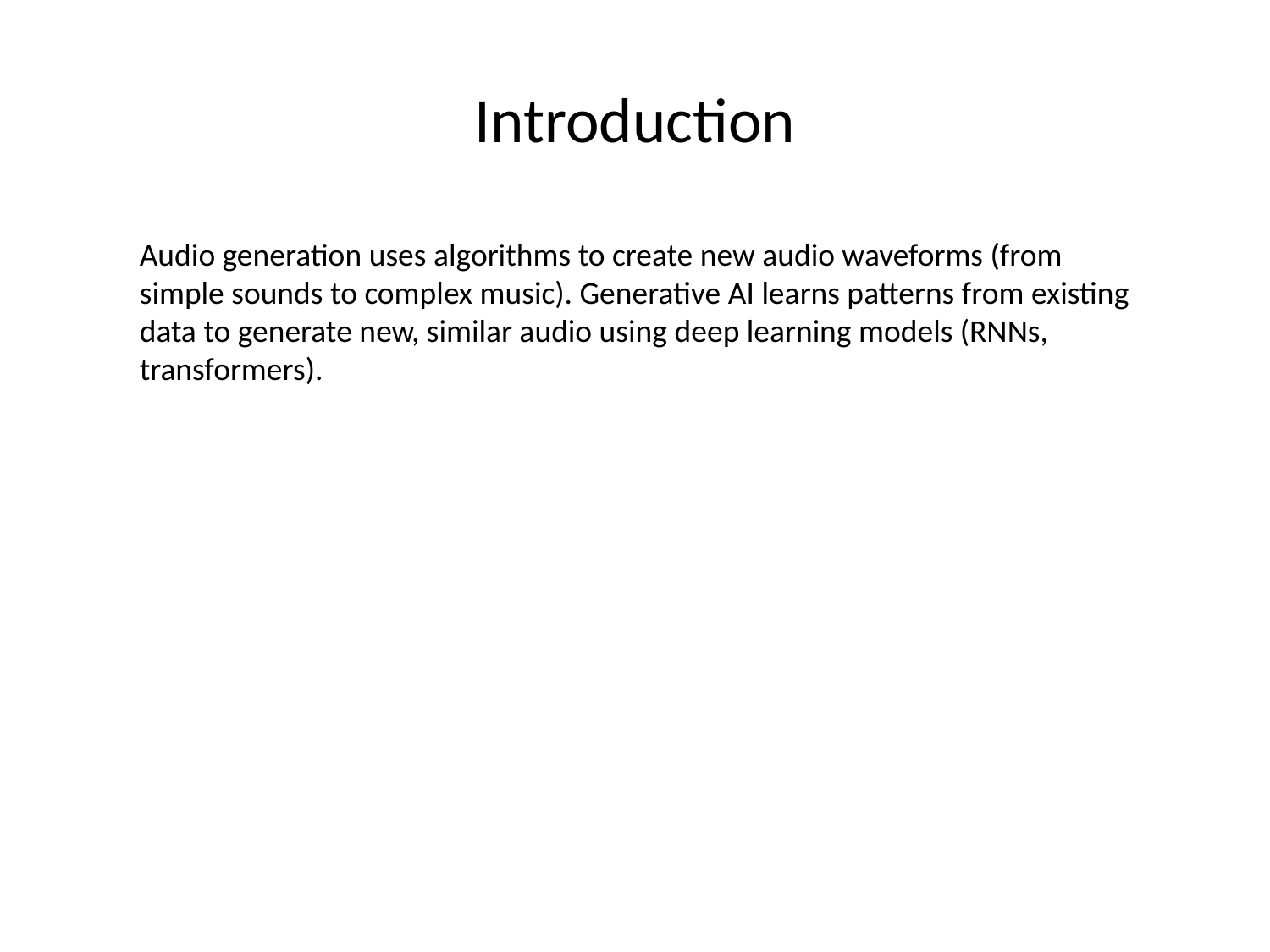

# Introduction

Audio generation uses algorithms to create new audio waveforms (from simple sounds to complex music). Generative AI learns patterns from existing data to generate new, similar audio using deep learning models (RNNs, transformers).